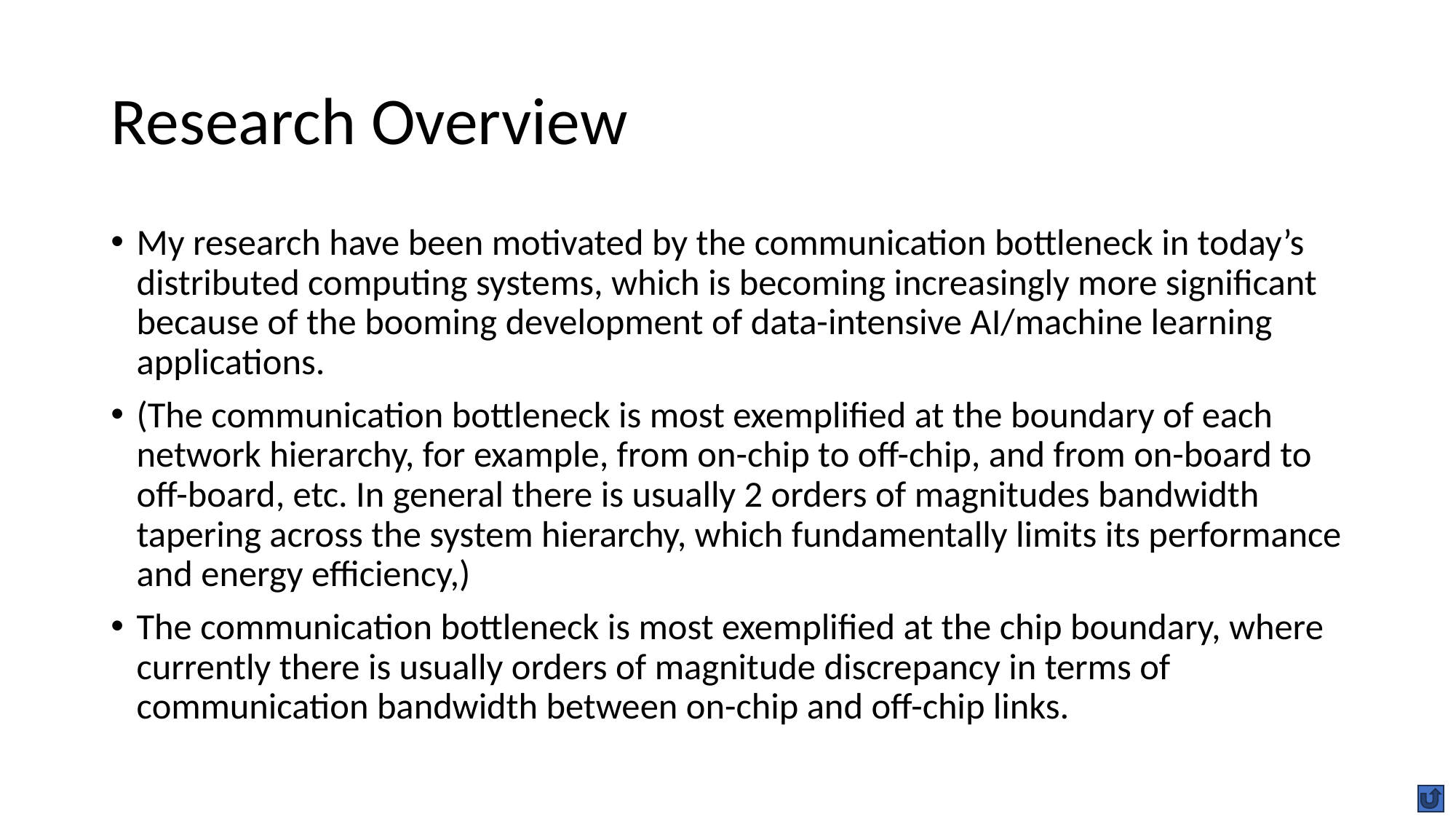

# Research Overview
My research have been motivated by the communication bottleneck in today’s distributed computing systems, which is becoming increasingly more significant because of the booming development of data-intensive AI/machine learning applications.
(The communication bottleneck is most exemplified at the boundary of each network hierarchy, for example, from on-chip to off-chip, and from on-board to off-board, etc. In general there is usually 2 orders of magnitudes bandwidth tapering across the system hierarchy, which fundamentally limits its performance and energy efficiency,)
The communication bottleneck is most exemplified at the chip boundary, where currently there is usually orders of magnitude discrepancy in terms of communication bandwidth between on-chip and off-chip links.